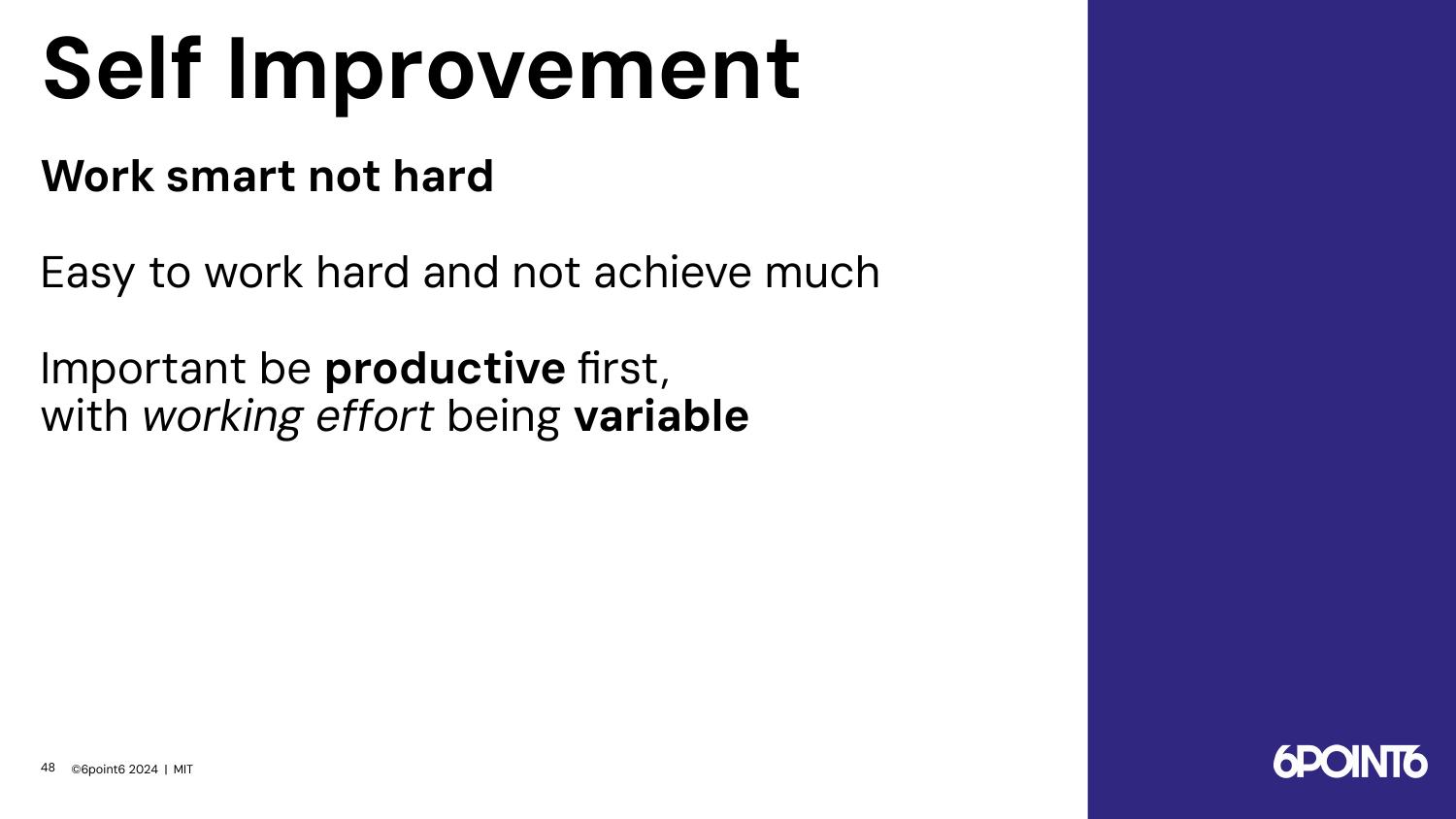

# Self Improvement
Work smart not hard
Easy to work hard and not achieve much

Important be productive first,
with working effort being variable

48